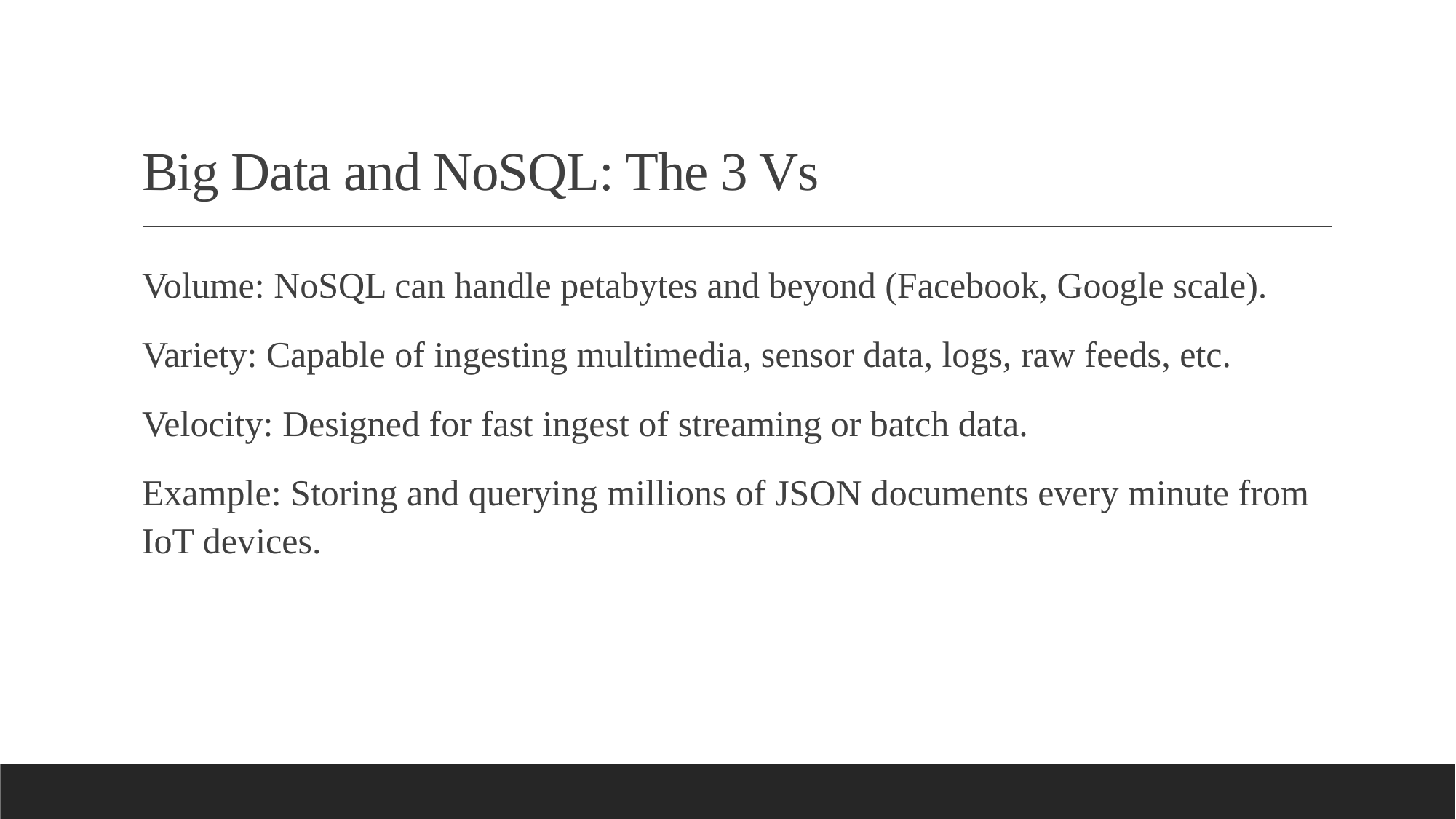

# Big Data and NoSQL: The 3 Vs
Volume: NoSQL can handle petabytes and beyond (Facebook, Google scale).
Variety: Capable of ingesting multimedia, sensor data, logs, raw feeds, etc.
Velocity: Designed for fast ingest of streaming or batch data.
Example: Storing and querying millions of JSON documents every minute from IoT devices.